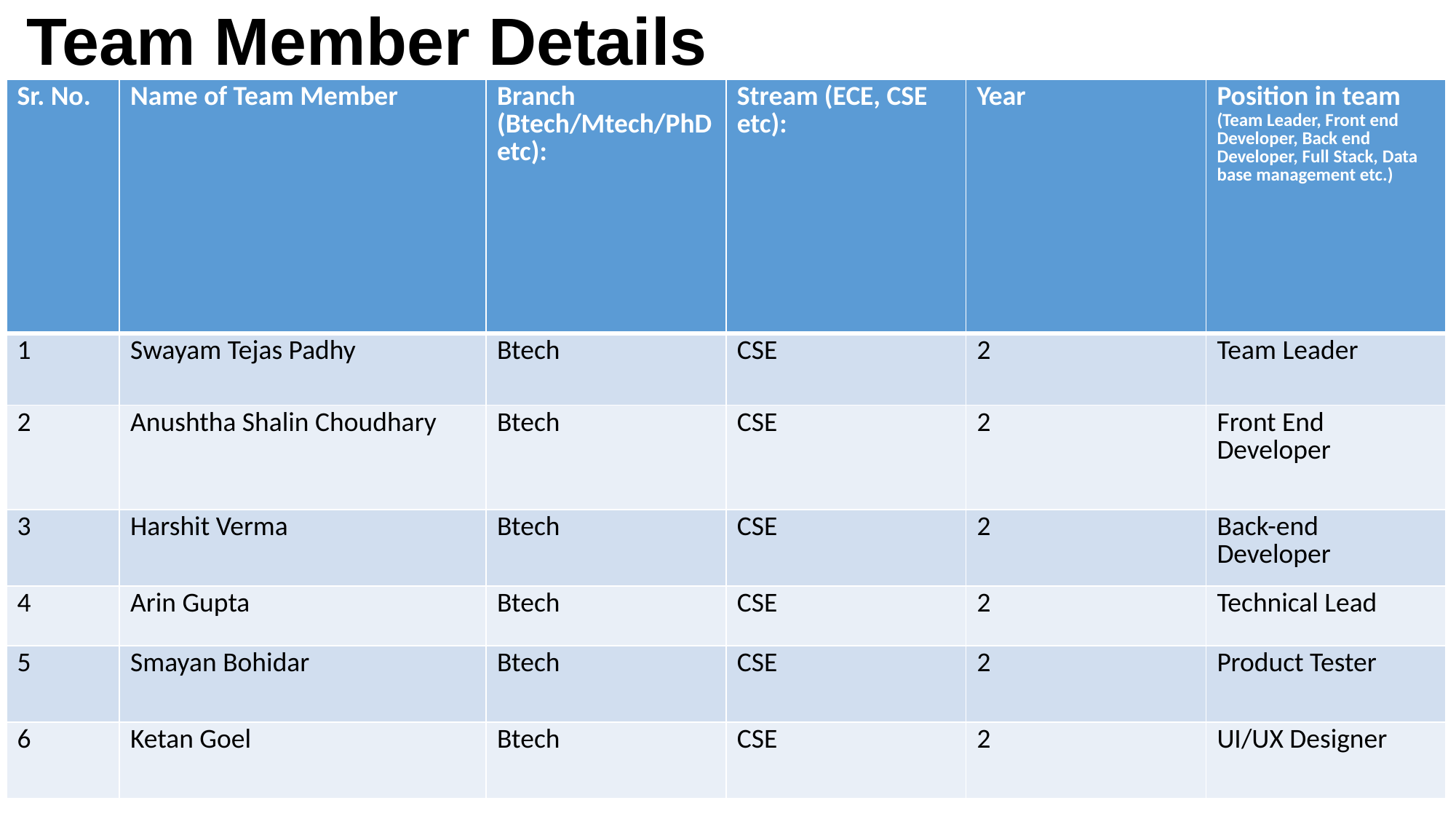

# Team Member Details
| Sr. No. | Name of Team Member | Branch (Btech/Mtech/PhD etc): | Stream (ECE, CSE etc): | Year | Position in team (Team Leader, Front end Developer, Back end Developer, Full Stack, Data base management etc.) |
| --- | --- | --- | --- | --- | --- |
| 1 | Swayam Tejas Padhy | Btech | CSE | 2 | Team Leader |
| 2 | Anushtha Shalin Choudhary | Btech | CSE | 2 | Front End Developer |
| 3 | Harshit Verma | Btech | CSE | 2 | Back-end Developer |
| 4 | Arin Gupta | Btech | CSE | 2 | Technical Lead |
| 5 | Smayan Bohidar | Btech | CSE | 2 | Product Tester |
| 6 | Ketan Goel | Btech | CSE | 2 | UI/UX Designer |